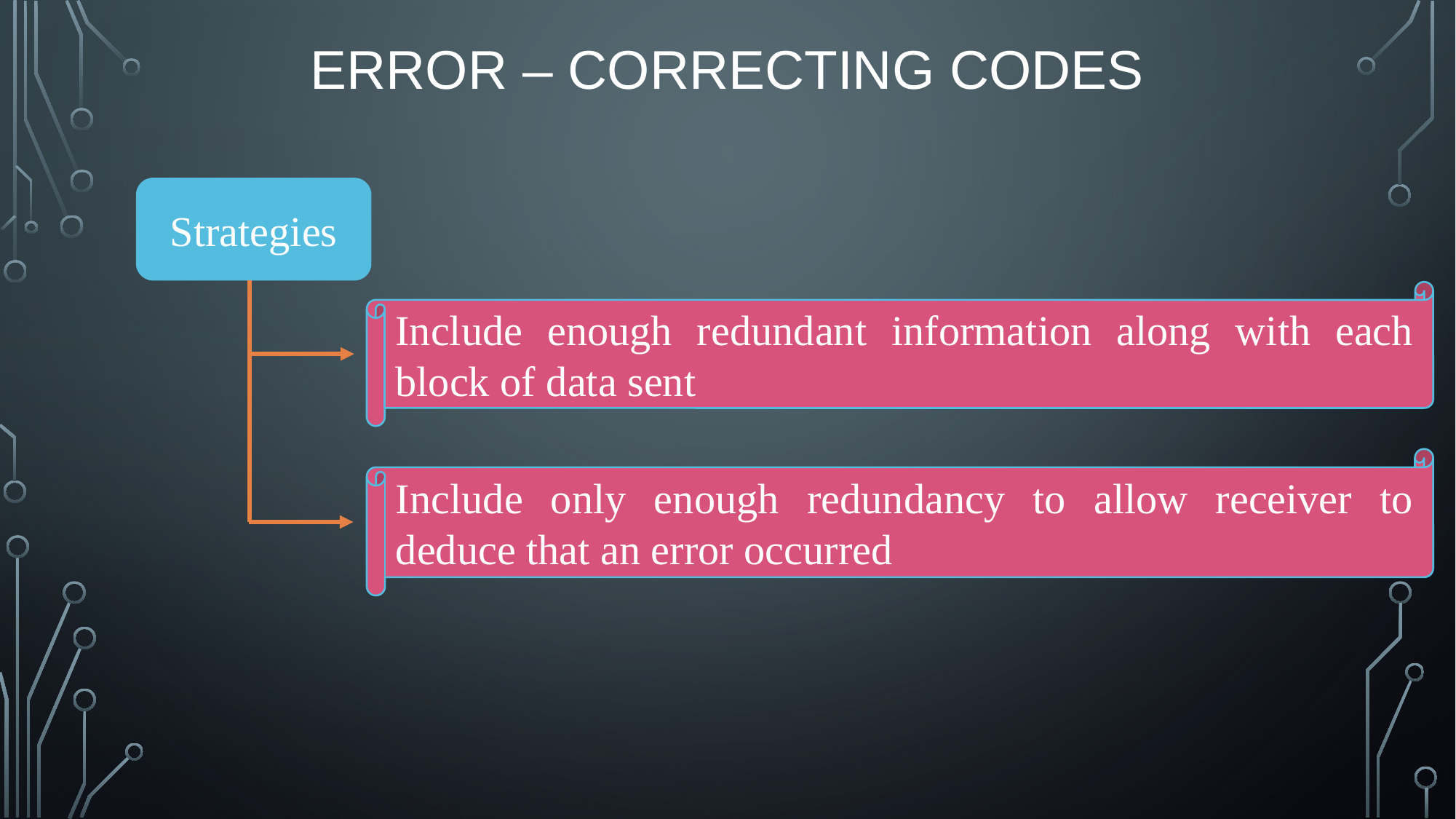

# Error – correcting codes
Strategies
Include enough redundant information along with each block of data sent
Include only enough redundancy to allow receiver to deduce that an error occurred